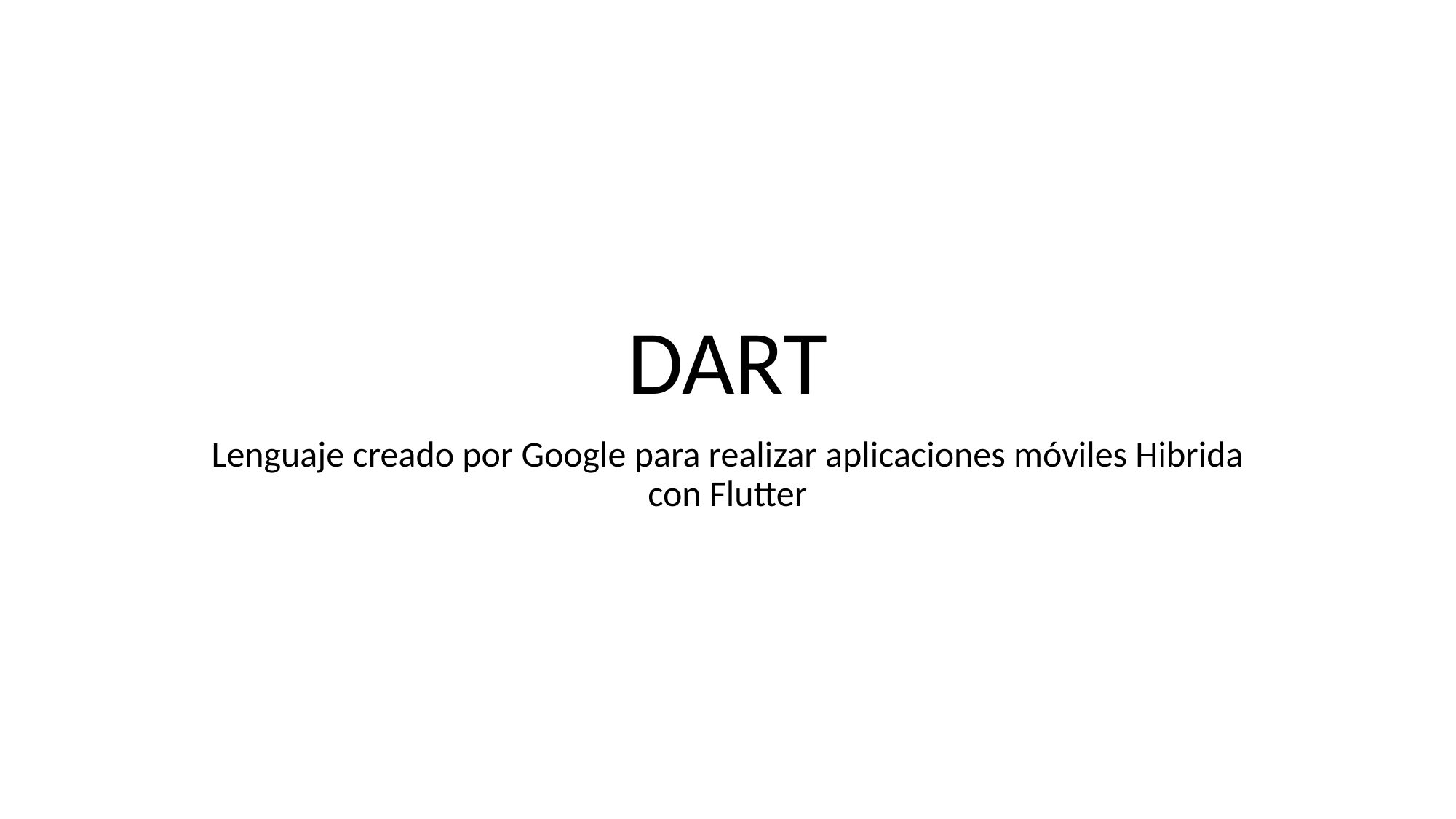

# DART
Lenguaje creado por Google para realizar aplicaciones móviles Hibrida con Flutter